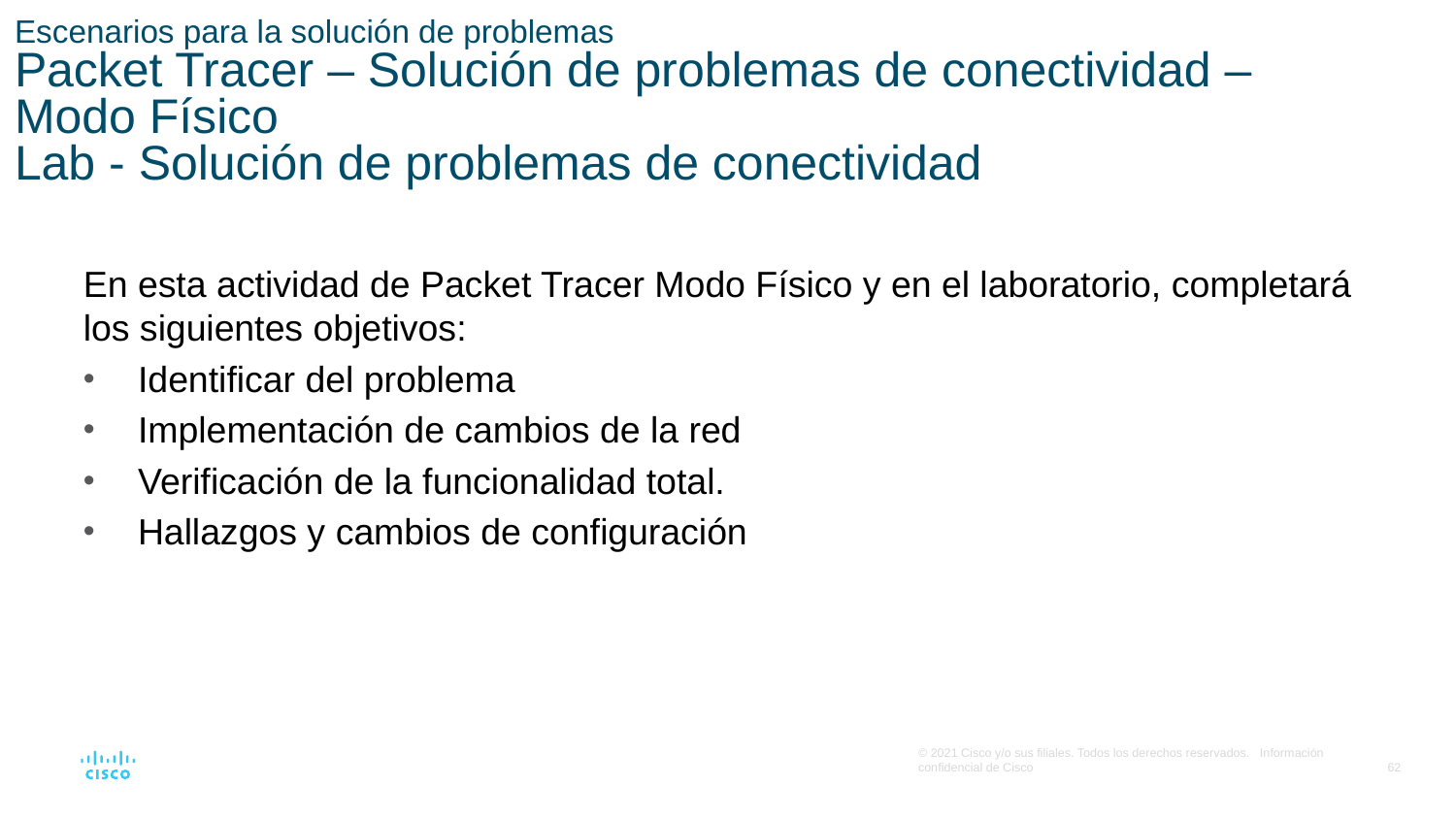

# Escenarios para la solución de problemas Packet Tracer – Solución de problemas de conectividad – Modo Físico Lab - Solución de problemas de conectividad
En esta actividad de Packet Tracer Modo Físico y en el laboratorio, completará los siguientes objetivos:
Identificar del problema
Implementación de cambios de la red
Verificación de la funcionalidad total.
Hallazgos y cambios de configuración